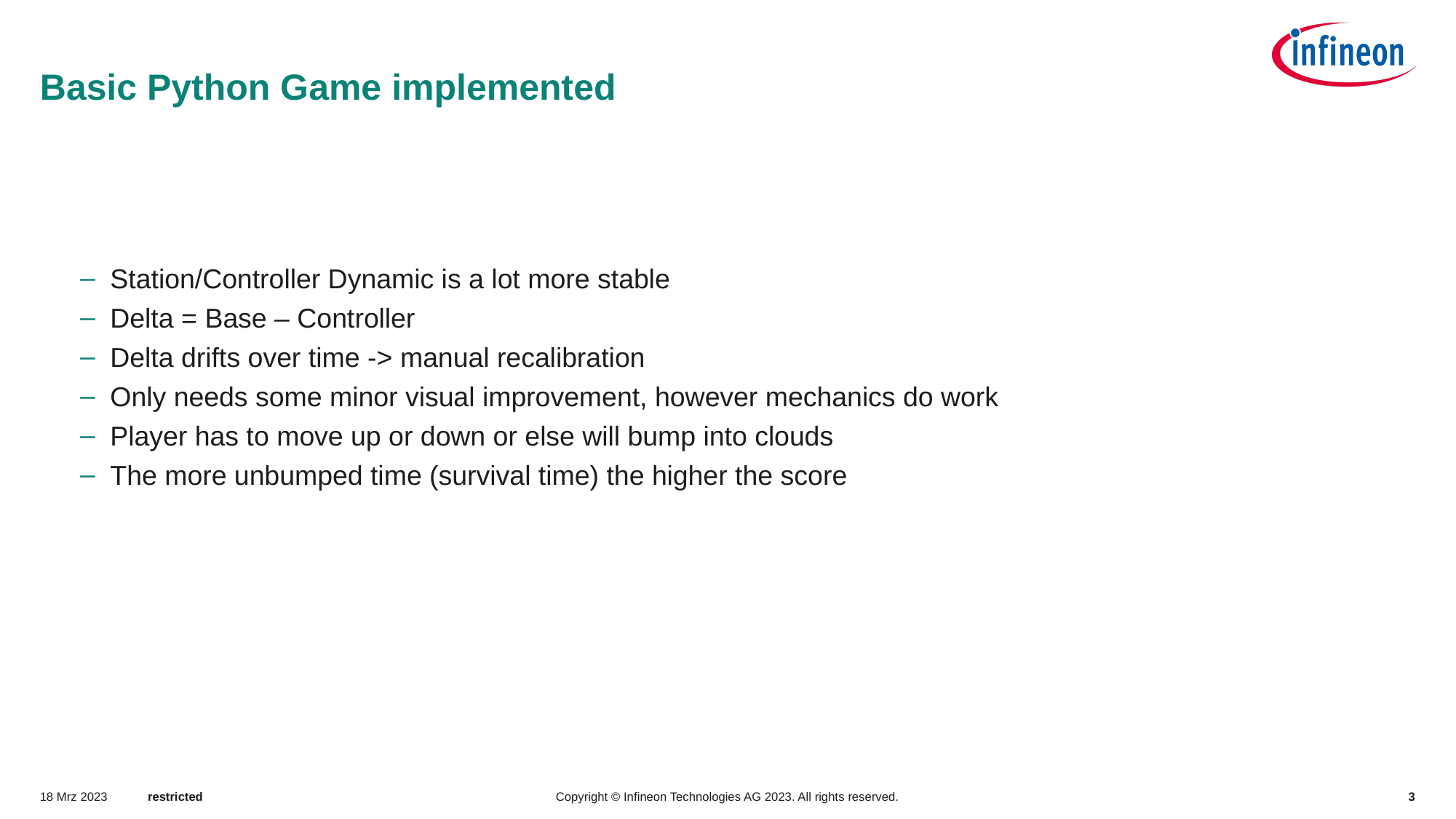

# Basic Python Game implemented
Station/Controller Dynamic is a lot more stable
Delta = Base – Controller
Delta drifts over time -> manual recalibration
Only needs some minor visual improvement, however mechanics do work
Player has to move up or down or else will bump into clouds
The more unbumped time (survival time) the higher the score